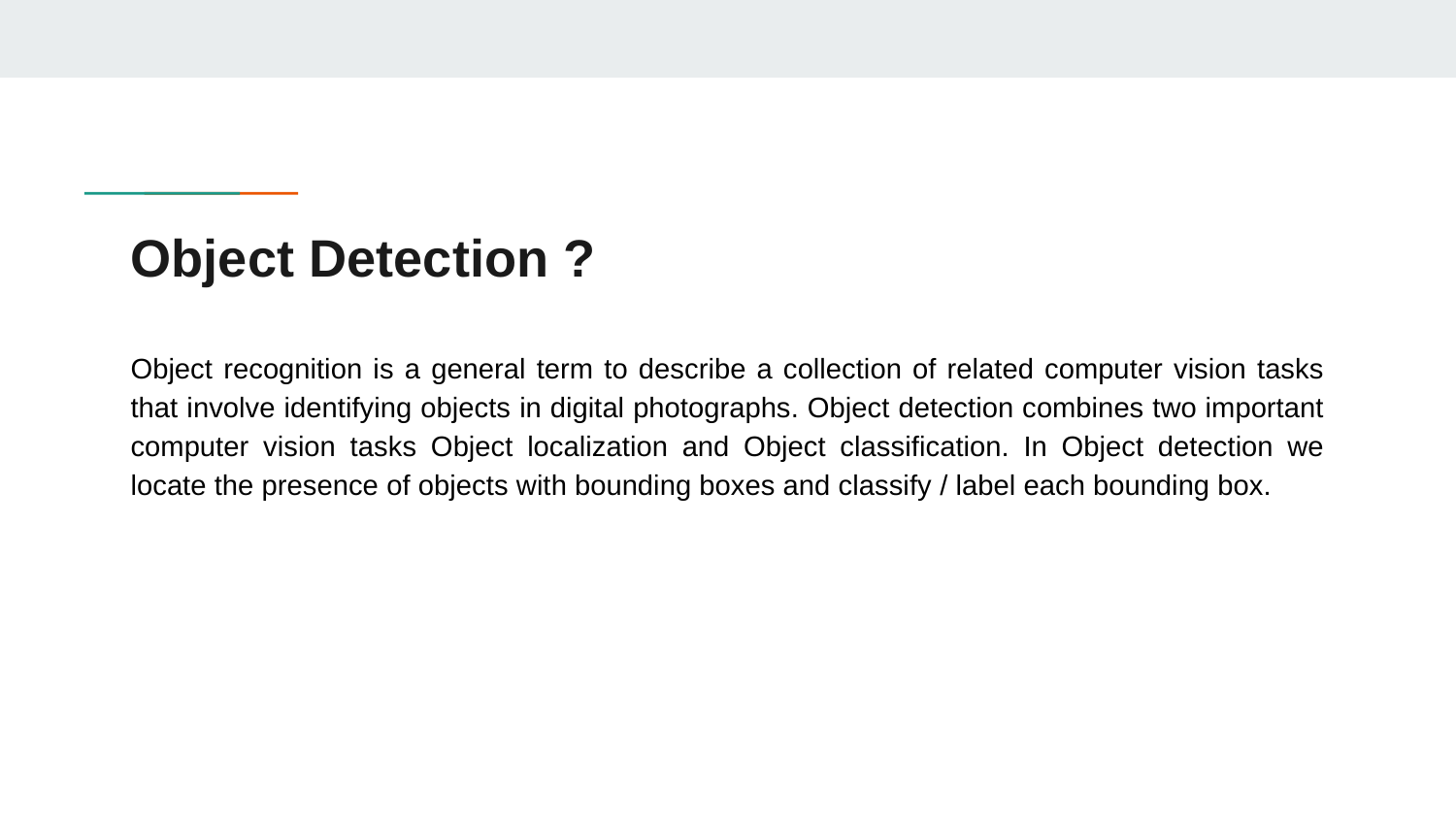

# Object Detection ?
Object recognition is a general term to describe a collection of related computer vision tasks that involve identifying objects in digital photographs. Object detection combines two important computer vision tasks Object localization and Object classification. In Object detection we locate the presence of objects with bounding boxes and classify / label each bounding box.